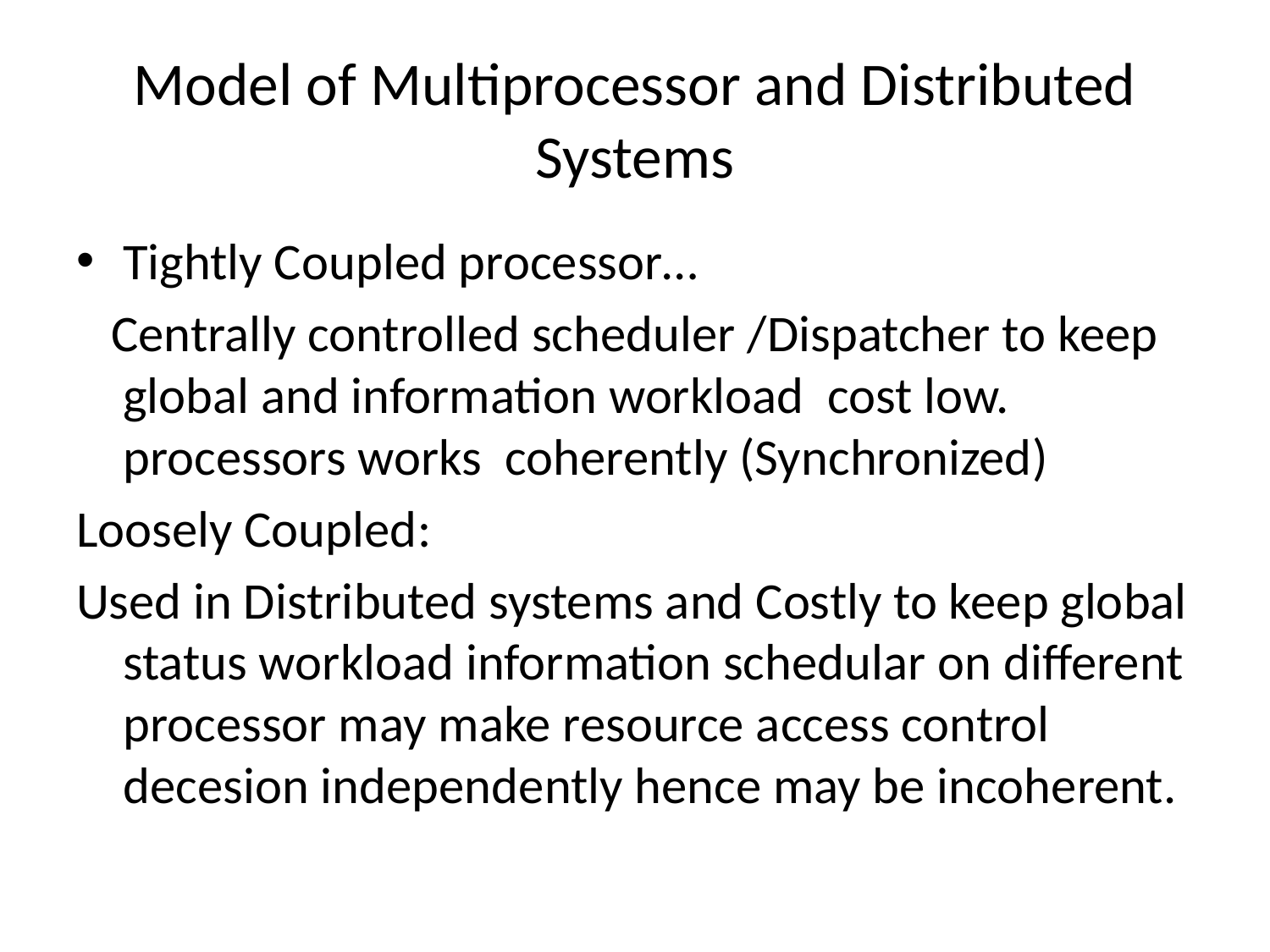

# Model of Multiprocessor and Distributed Systems
Tightly Coupled processor…
   Centrally controlled scheduler /Dispatcher to keep global and information workload  cost low. processors works  coherently (Synchronized)
Loosely Coupled:
Used in Distributed systems and Costly to keep global status workload information schedular on different processor may make resource access control decesion independently hence may be incoherent.